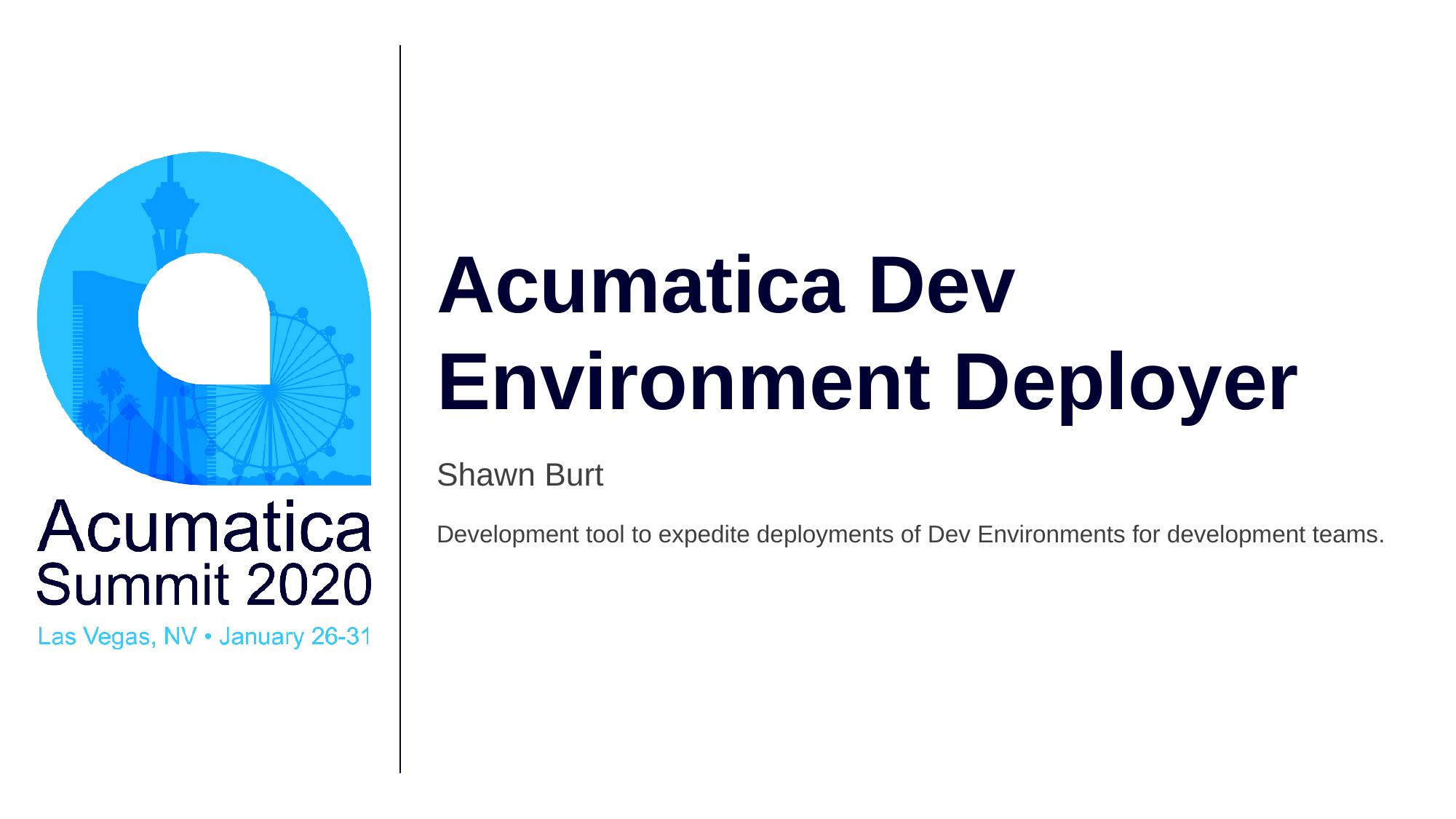

# Acumatica Dev Environment Deployer
Shawn Burt
Development tool to expedite deployments of Dev Environments for development teams.